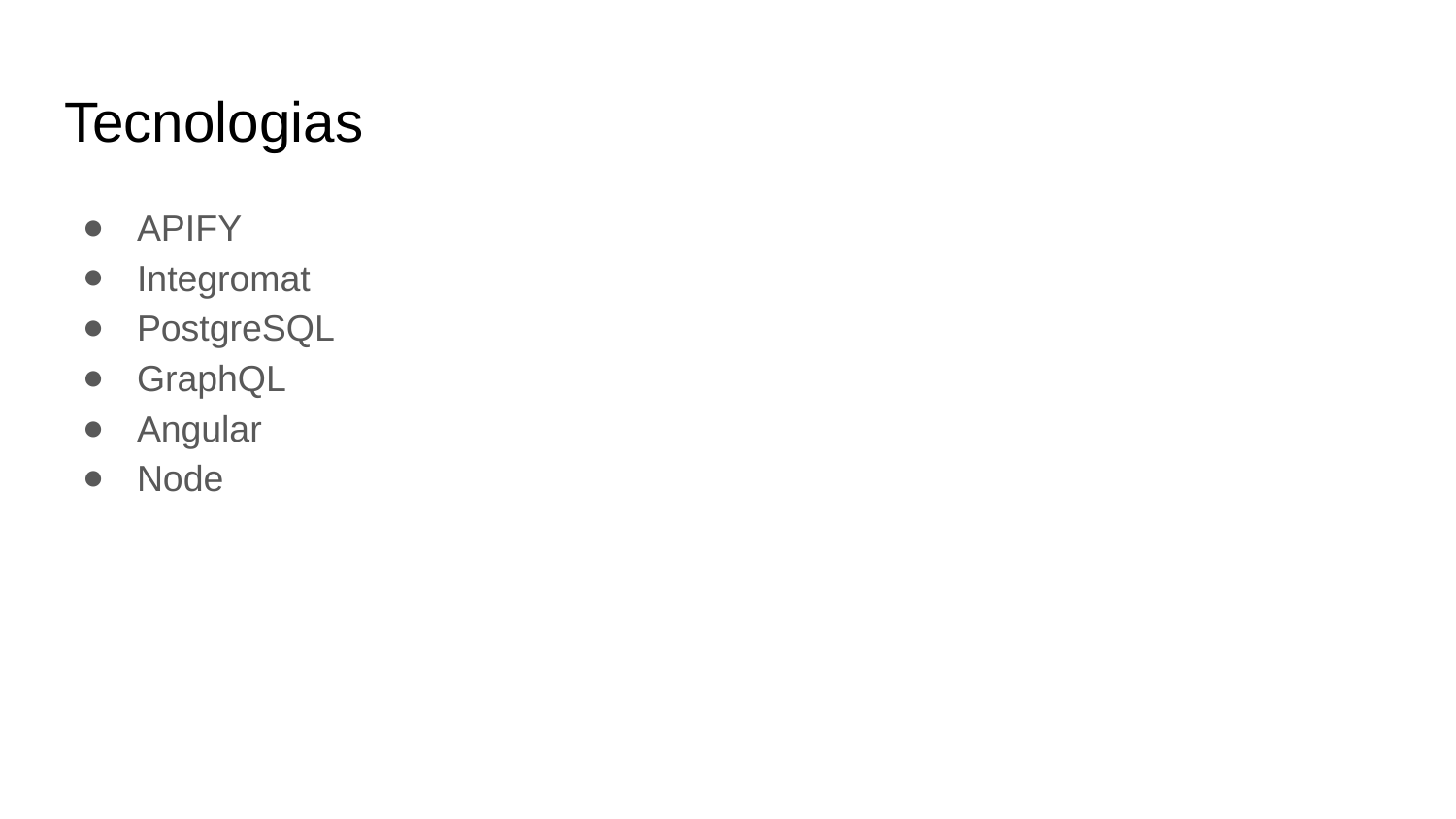

# Tecnologias
APIFY
Integromat
PostgreSQL
GraphQL
Angular
Node